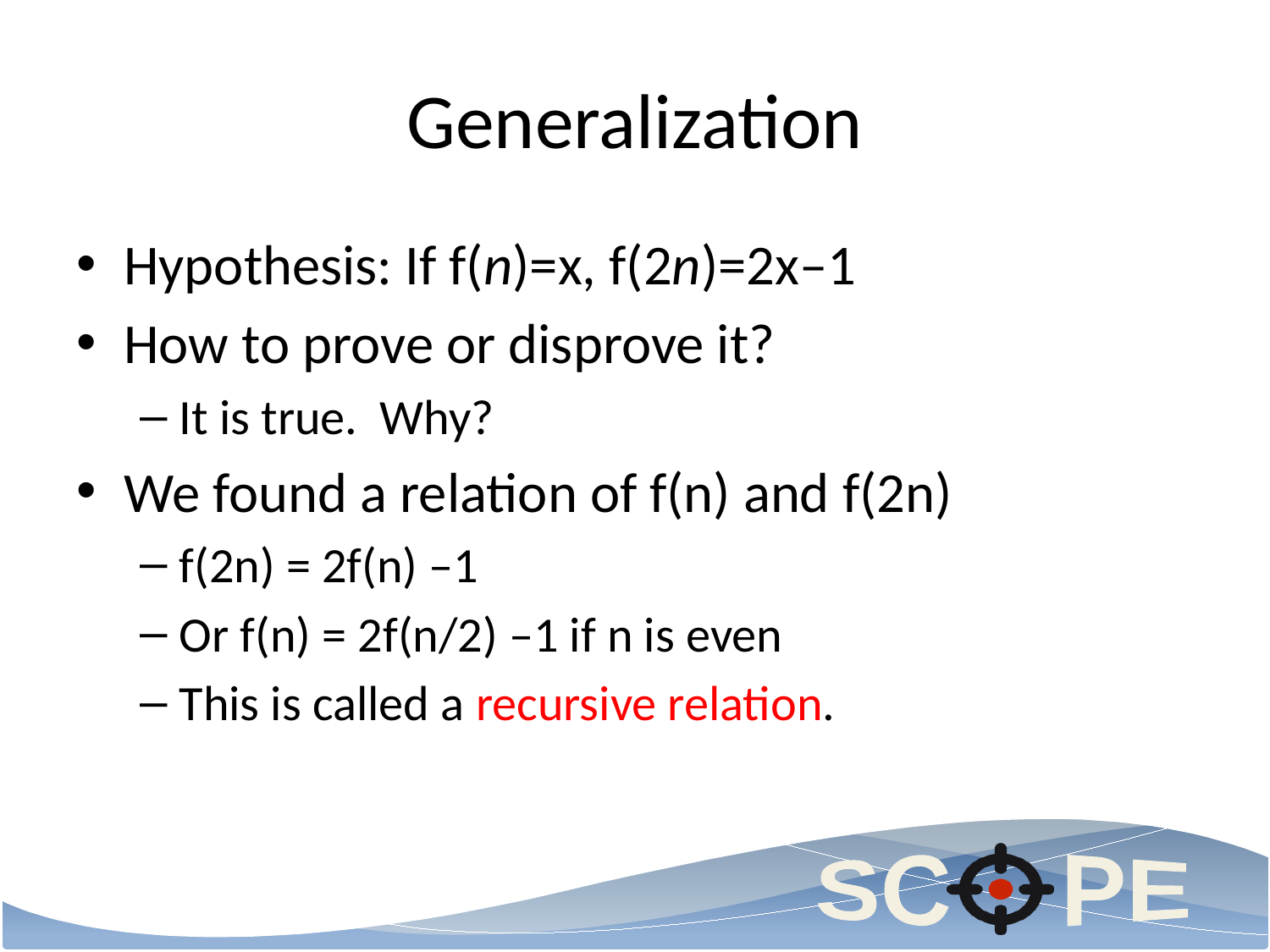

# Generalization
Hypothesis: If f(n)=x, f(2n)=2x–1
How to prove or disprove it?
It is true.  Why?
We found a relation of f(n) and f(2n)
f(2n) = 2f(n) –1
Or f(n) = 2f(n/2) –1 if n is even
This is called a recursive relation.